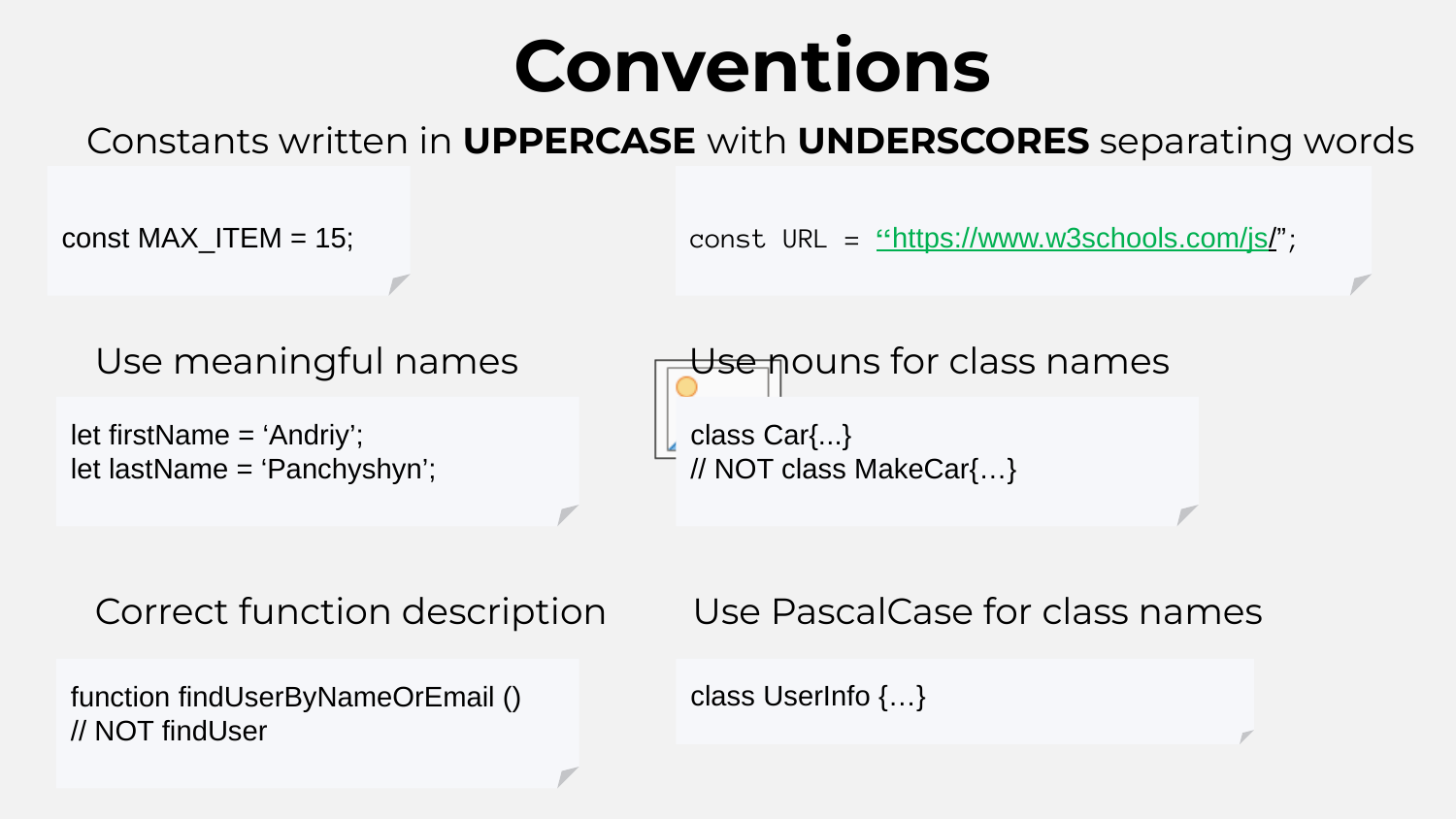

Conventions
   Constants written in UPPERCASE with UNDERSCORES separating words

Use meaningful names                  Use nouns for class names

Сorrect function description         Use PascalCase for class names

const MAX_ITEM = 15;

const URL = “https://www.w3schools.com/js/”;

let firstName = ‘Andriy’;
let lastName = ‘Panchyshyn’;
class Car{...}
// NOT class MakeCar{…}
function findUserByNameOrEmail ()
// NOT findUser
class UserInfo {…}